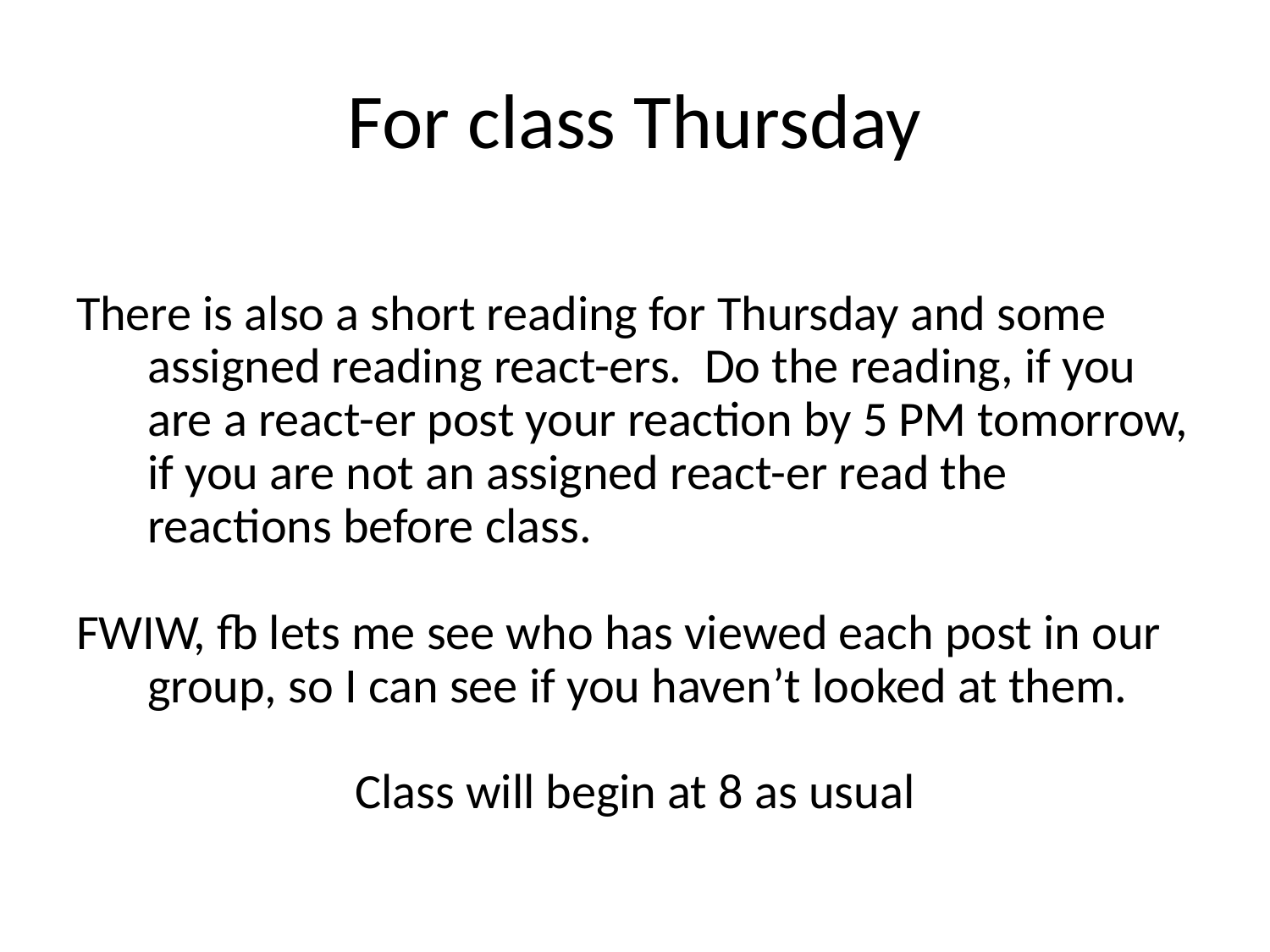

# For class Thursday

There is also a short reading for Thursday and some assigned reading react-ers.  Do the reading, if you are a react-er post your reaction by 5 PM tomorrow, if you are not an assigned react-er read the reactions before class.

FWIW, fb lets me see who has viewed each post in our group, so I can see if you haven’t looked at them.

Class will begin at 8 as usual